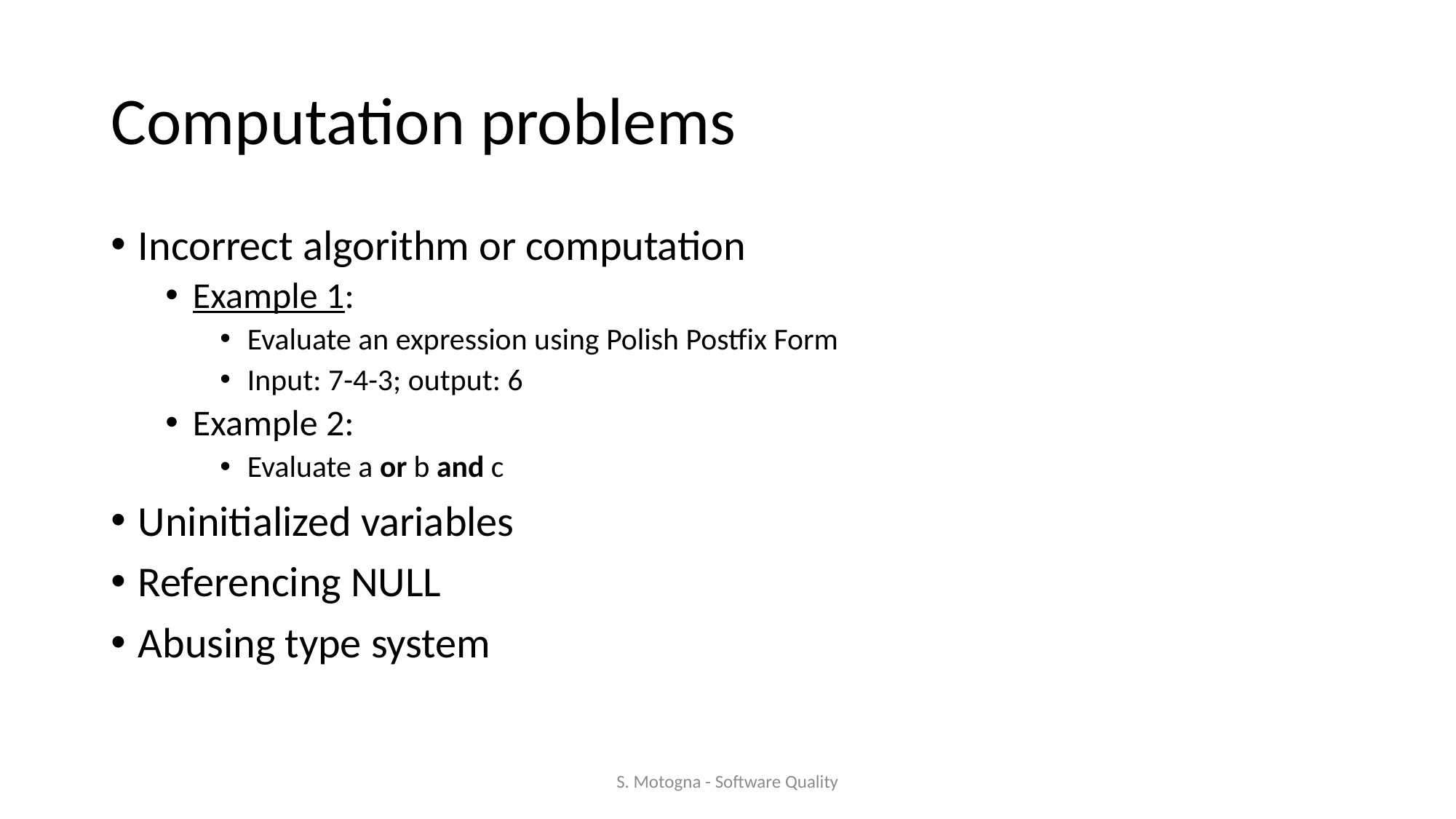

# Computation problems
Incorrect algorithm or computation
Example 1:
Evaluate an expression using Polish Postfix Form
Input: 7-4-3; output: 6
Example 2:
Evaluate a or b and c
Uninitialized variables
Referencing NULL
Abusing type system
S. Motogna - Software Quality